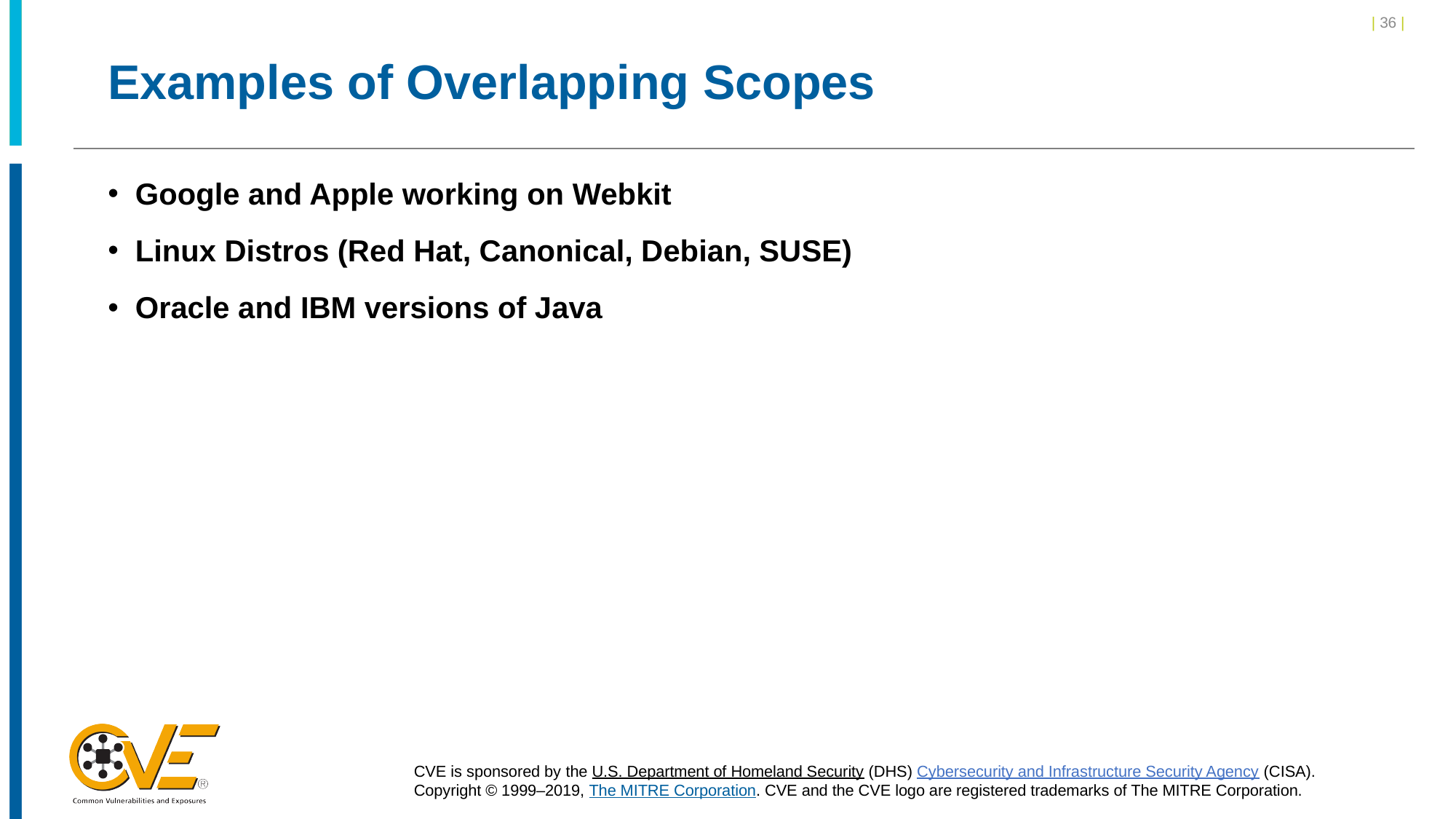

| 36 |
# Examples of Overlapping Scopes
Google and Apple working on Webkit
Linux Distros (Red Hat, Canonical, Debian, SUSE)
Oracle and IBM versions of Java